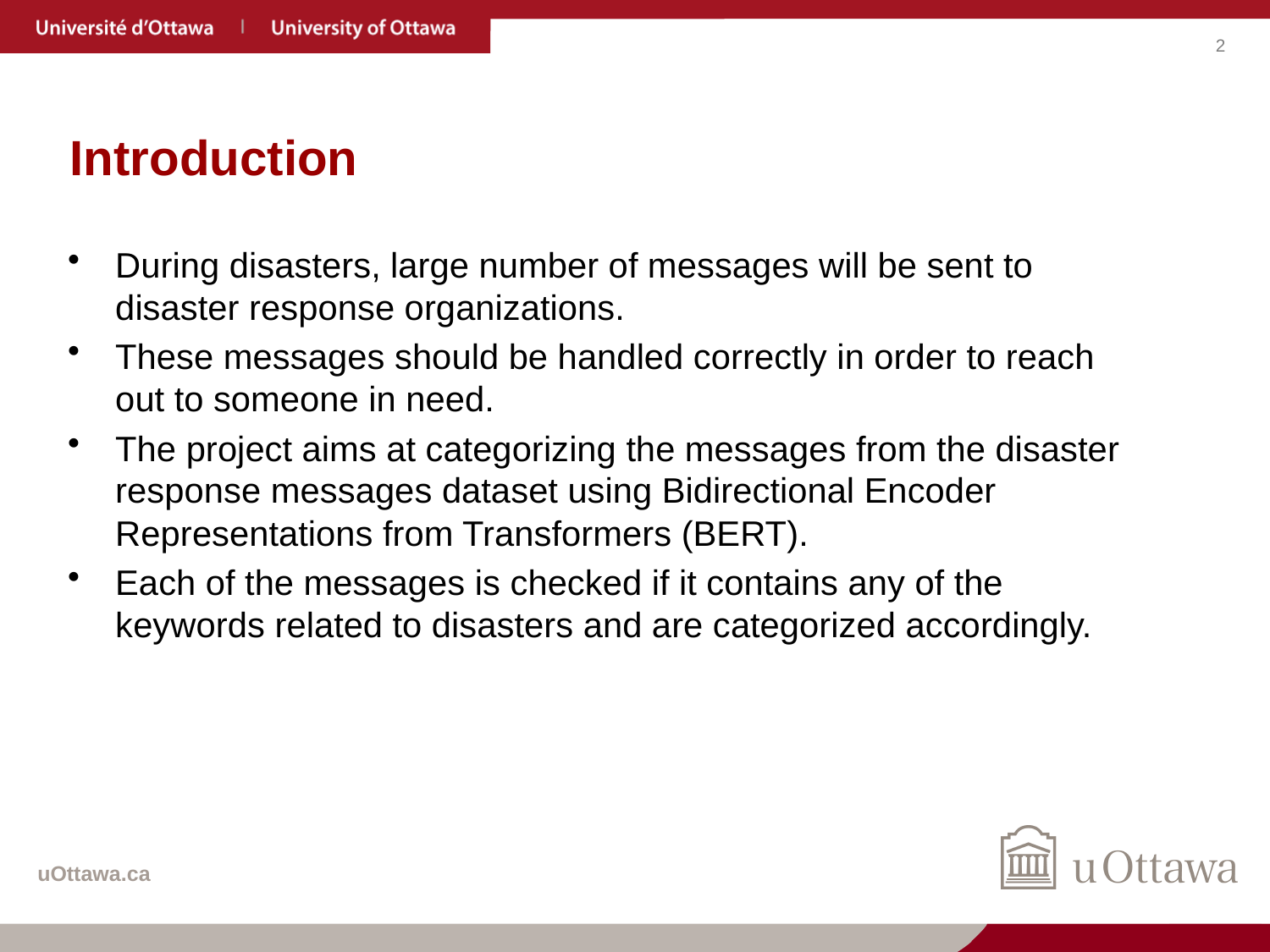

# Introduction
During disasters, large number of messages will be sent to disaster response organizations.
These messages should be handled correctly in order to reach out to someone in need.
The project aims at categorizing the messages from the disaster response messages dataset using Bidirectional Encoder Representations from Transformers (BERT).
Each of the messages is checked if it contains any of the keywords related to disasters and are categorized accordingly.